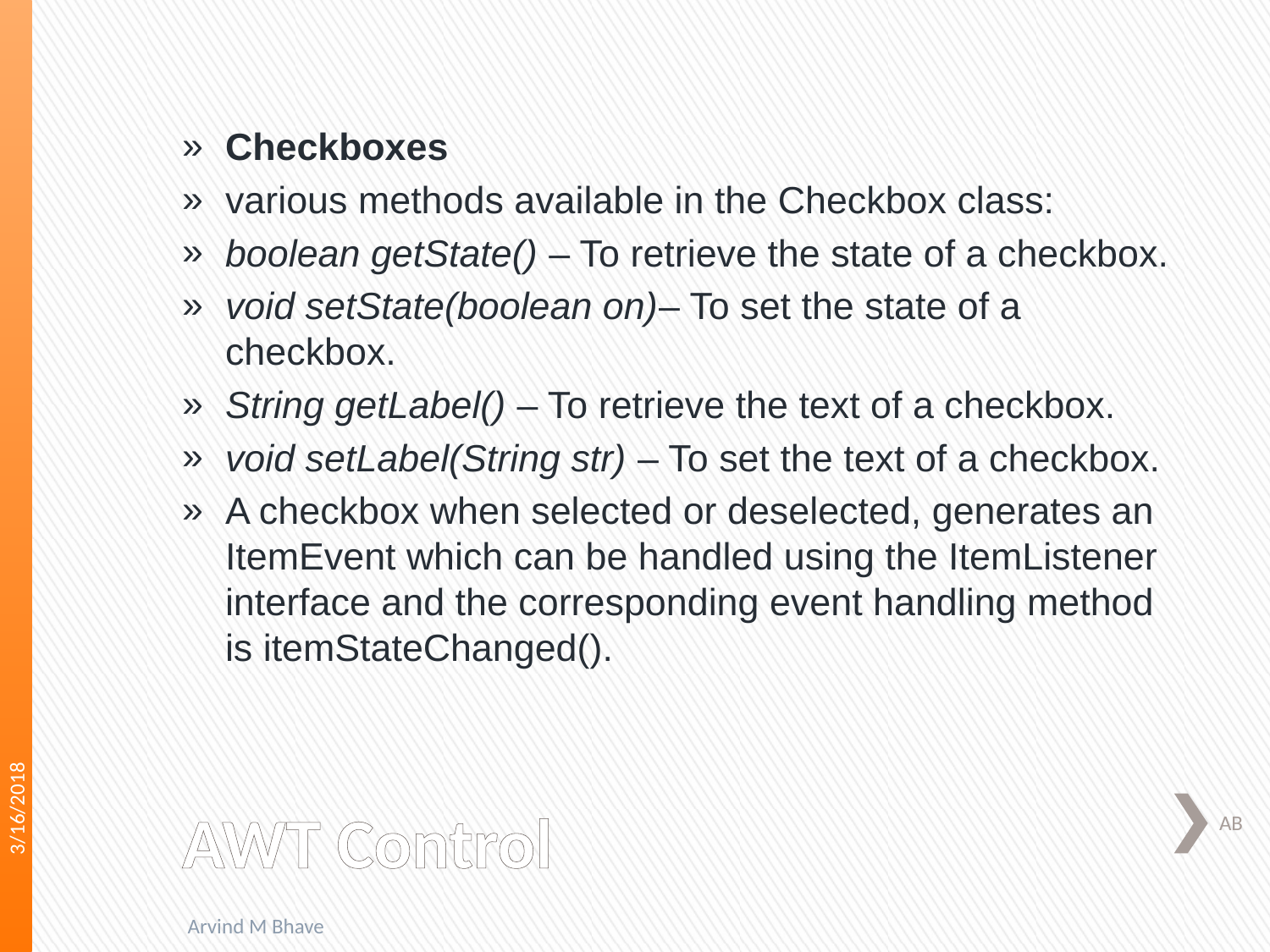

Checkboxes
various methods available in the Checkbox class:
boolean getState() – To retrieve the state of a checkbox.
void setState(boolean on)– To set the state of a checkbox.
String getLabel() – To retrieve the text of a checkbox.
void setLabel(String str) – To set the text of a checkbox.
A checkbox when selected or deselected, generates an ItemEvent which can be handled using the ItemListener interface and the corresponding event handling method is itemStateChanged().

3/16/2018
# AWT Control
AB
Arvind M Bhave